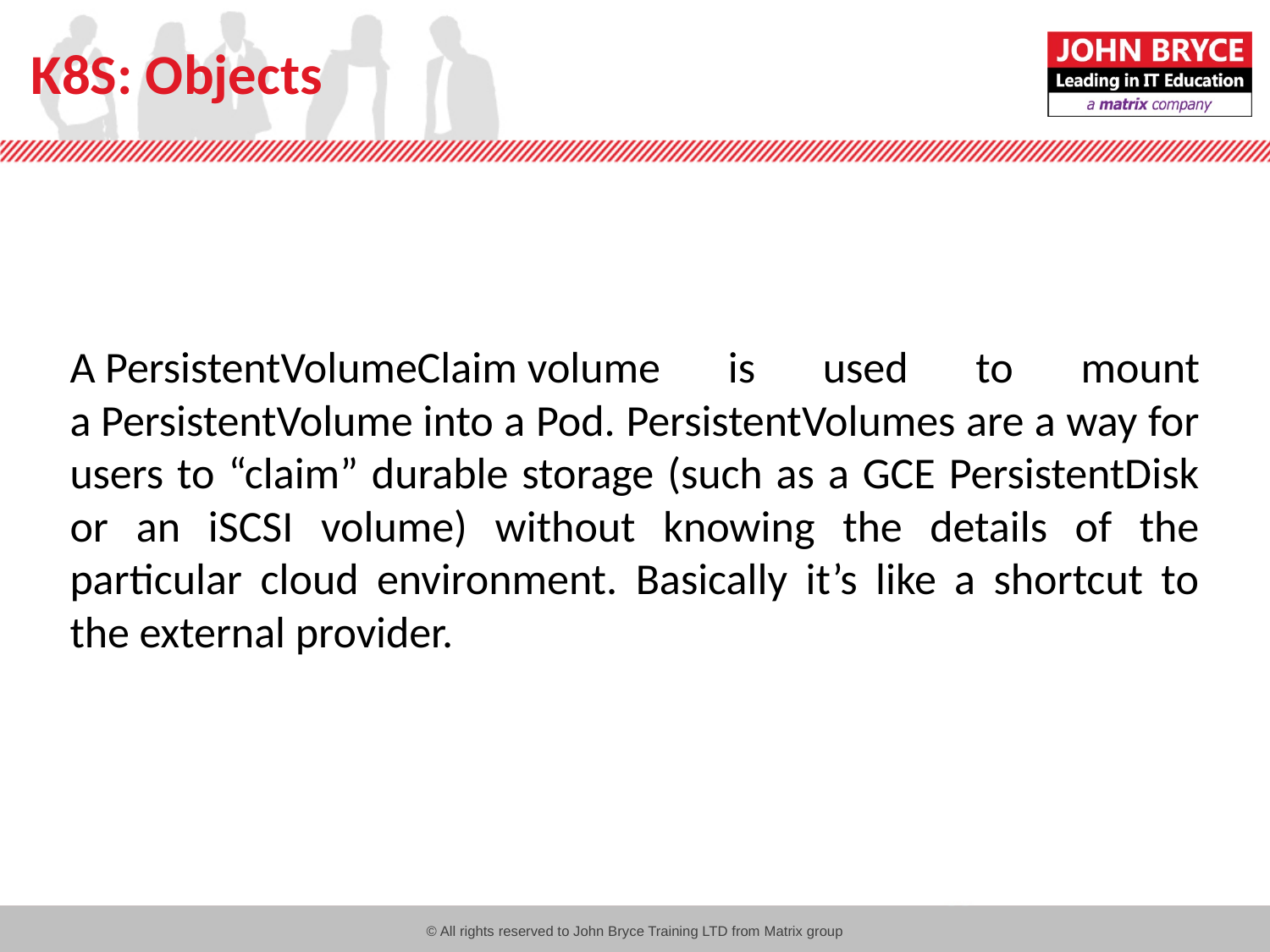

# K8S: Objects

A PersistentVolumeClaim volume is used to mount a PersistentVolume into a Pod. PersistentVolumes are a way for users to “claim” durable storage (such as a GCE PersistentDisk or an iSCSI volume) without knowing the details of the particular cloud environment. Basically it’s like a shortcut to the external provider.
25